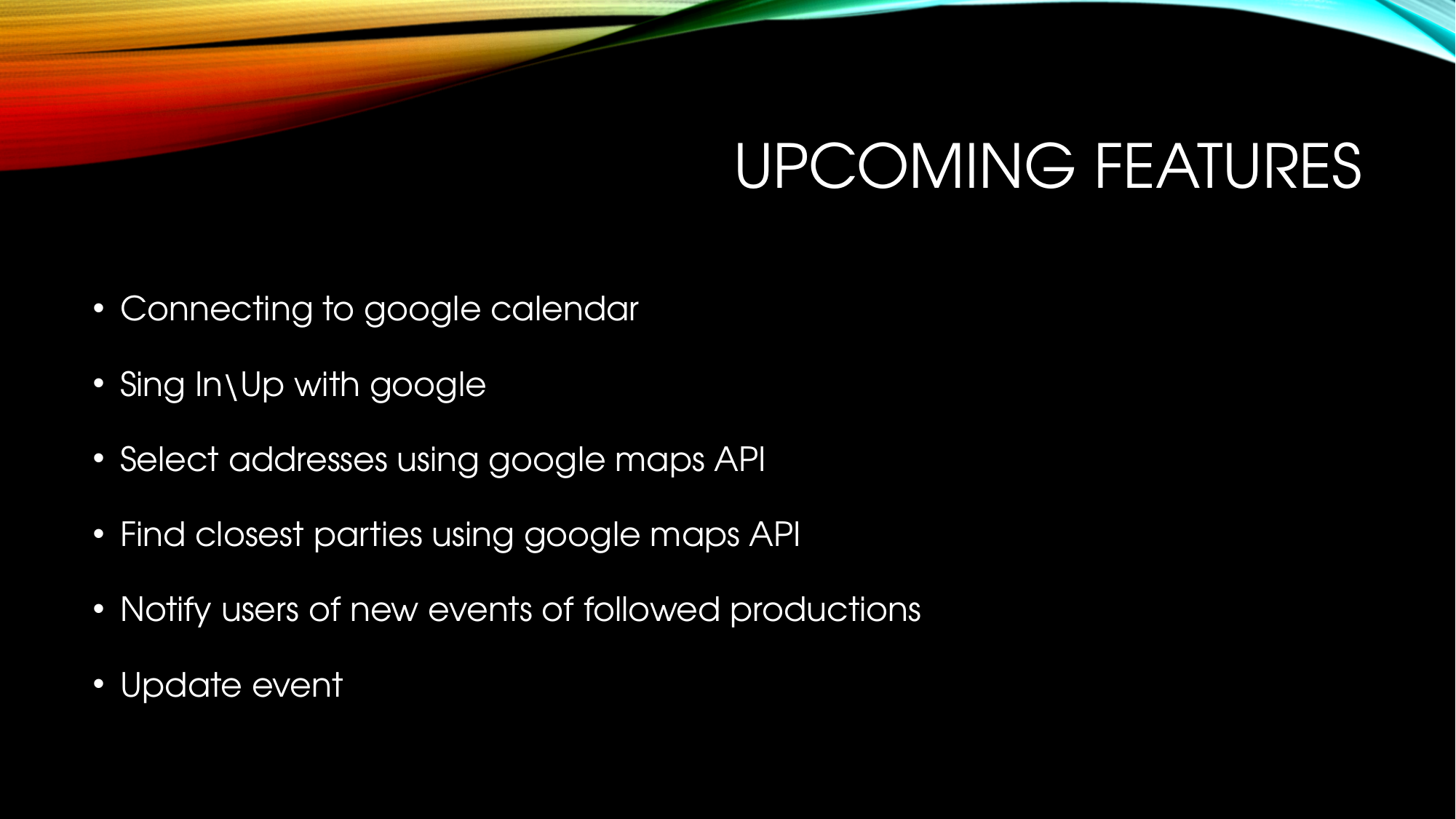

# Upcoming features
Connecting to google calendar
Sing In\Up with google
Select addresses using google maps API
Find closest parties using google maps API
Notify users of new events of followed productions
Update event